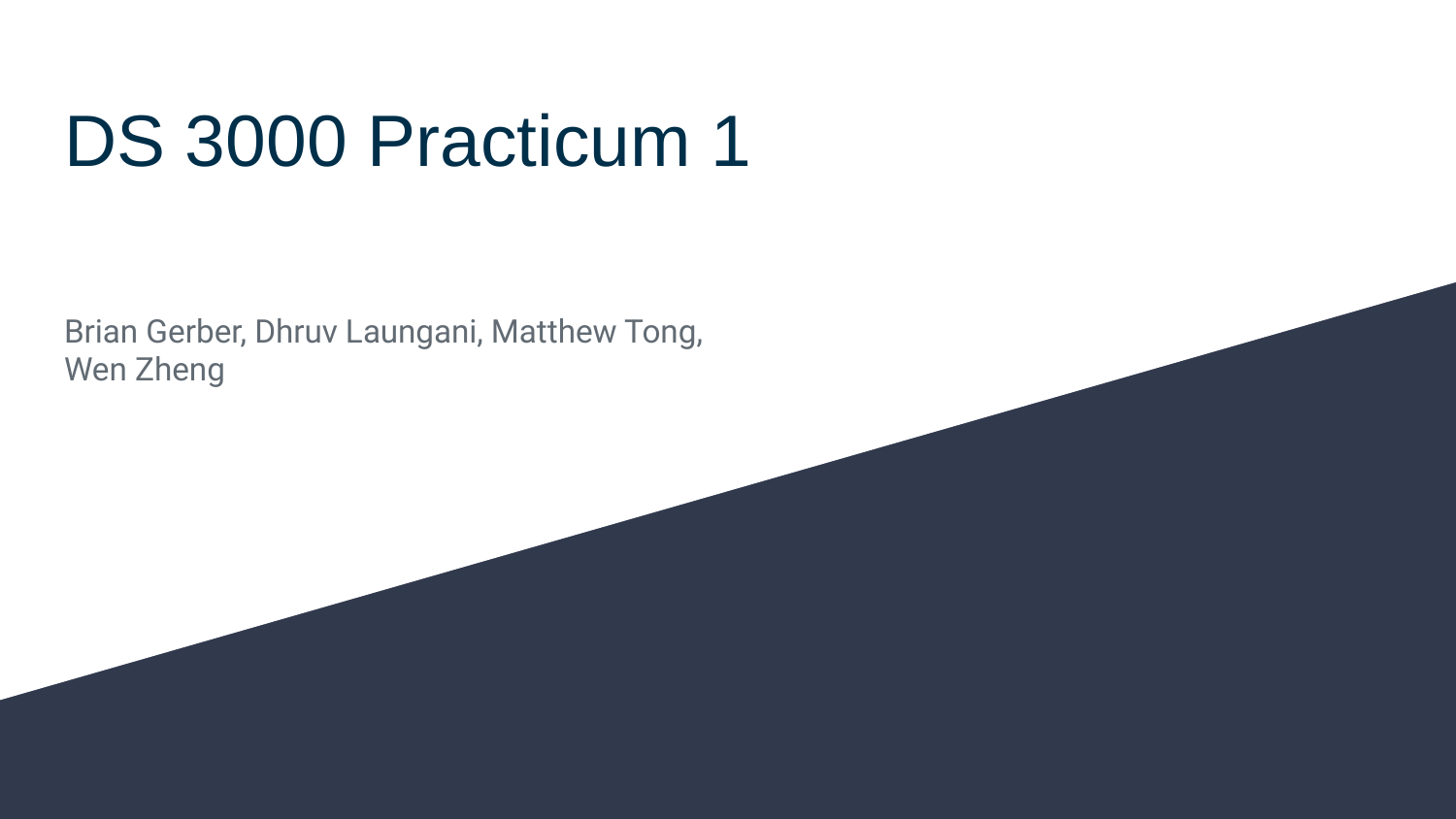

# DS 3000 Practicum 1
Brian Gerber, Dhruv Laungani, Matthew Tong, Wen Zheng